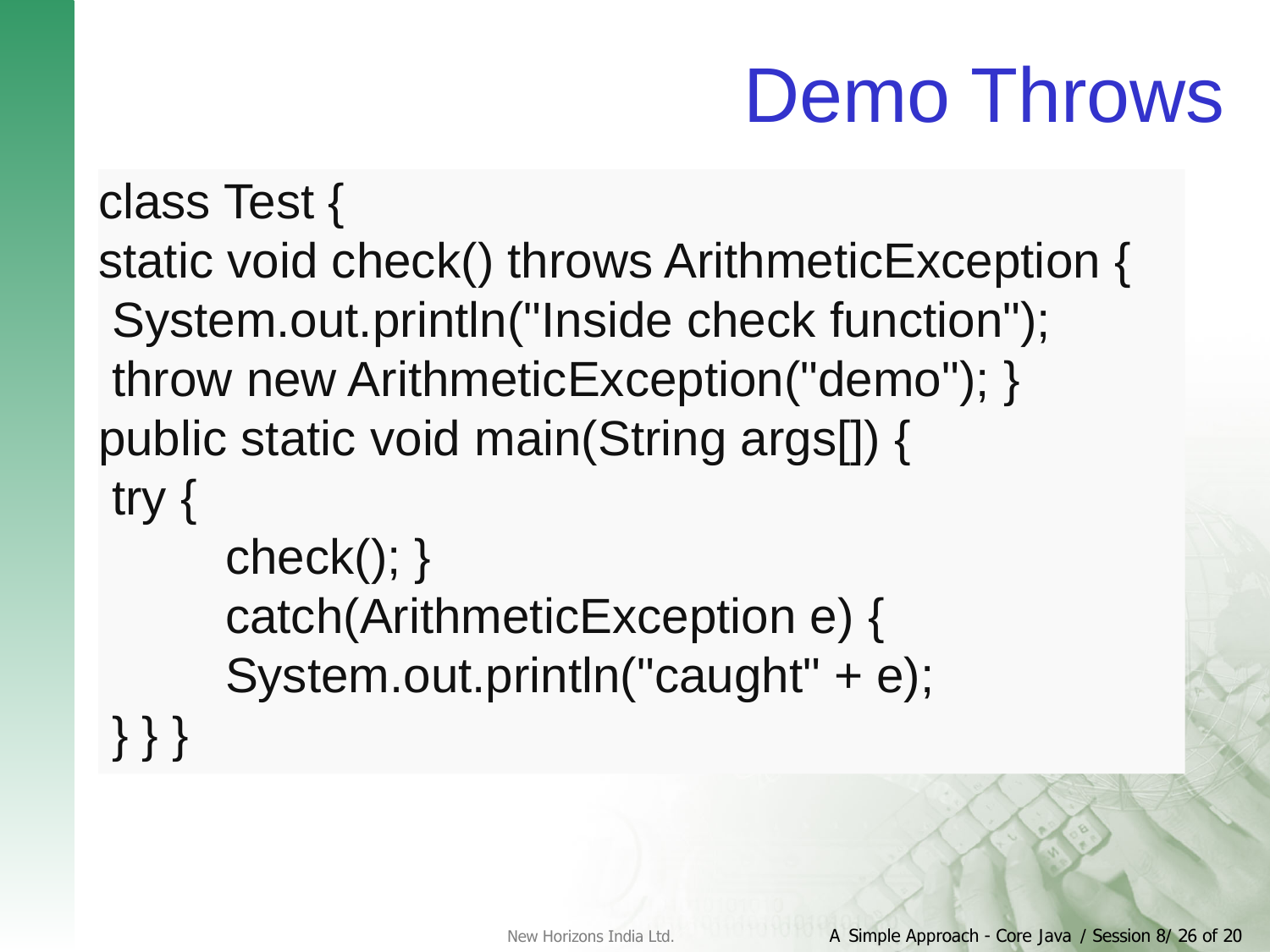

# Demo Throws
class Test {
static void check() throws ArithmeticException {
 System.out.println("Inside check function");
 throw new ArithmeticException("demo"); }
public static void main(String args[]) {
 try {
	check(); }
	catch(ArithmeticException e) {
 	System.out.println("caught" + e);
 } } }